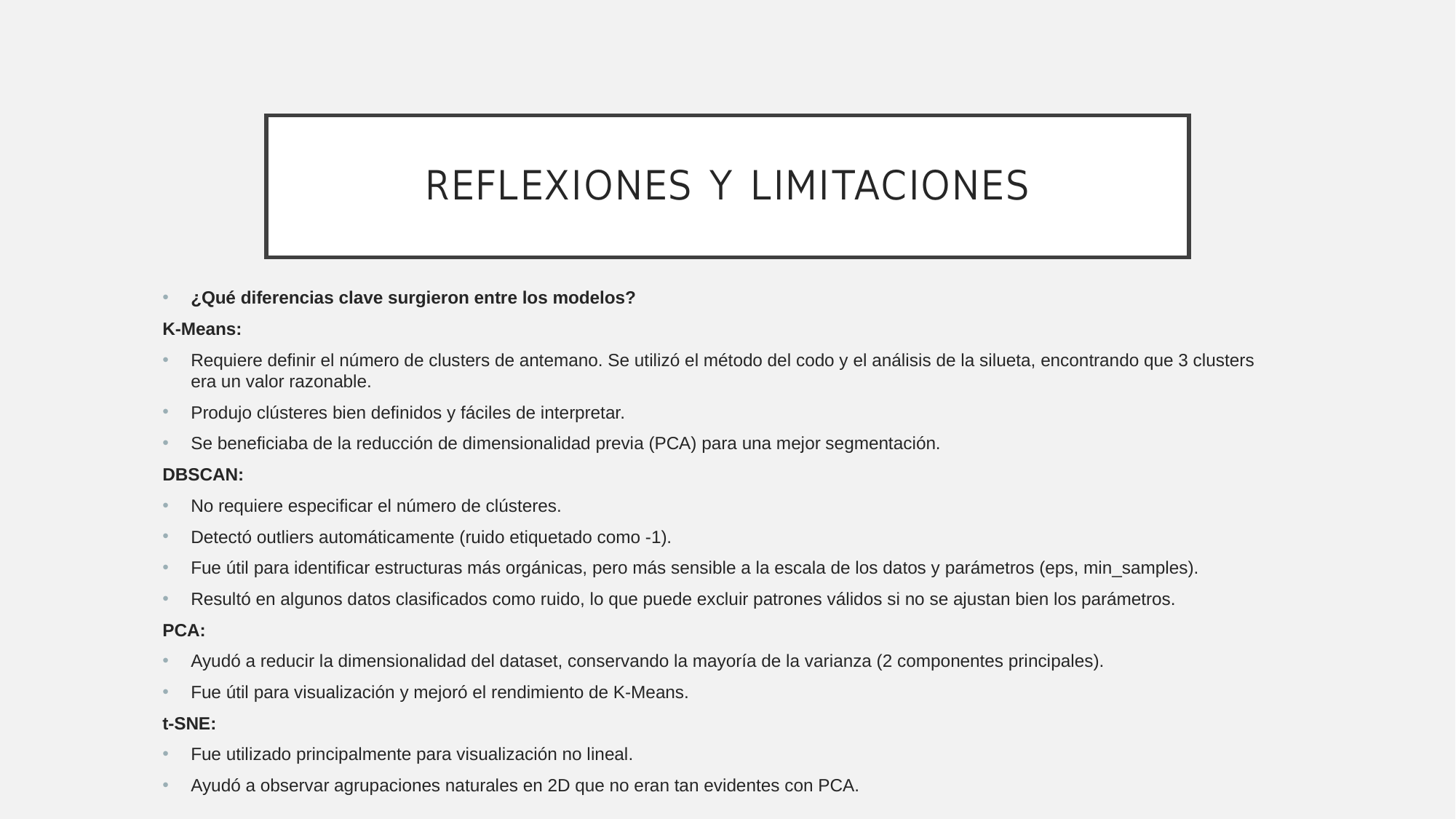

# Reflexiones y Limitaciones
¿Qué diferencias clave surgieron entre los modelos?
K-Means:
Requiere definir el número de clusters de antemano. Se utilizó el método del codo y el análisis de la silueta, encontrando que 3 clusters era un valor razonable.
Produjo clústeres bien definidos y fáciles de interpretar.
Se beneficiaba de la reducción de dimensionalidad previa (PCA) para una mejor segmentación.
DBSCAN:
No requiere especificar el número de clústeres.
Detectó outliers automáticamente (ruido etiquetado como -1).
Fue útil para identificar estructuras más orgánicas, pero más sensible a la escala de los datos y parámetros (eps, min_samples).
Resultó en algunos datos clasificados como ruido, lo que puede excluir patrones válidos si no se ajustan bien los parámetros.
PCA:
Ayudó a reducir la dimensionalidad del dataset, conservando la mayoría de la varianza (2 componentes principales).
Fue útil para visualización y mejoró el rendimiento de K-Means.
t-SNE:
Fue utilizado principalmente para visualización no lineal.
Ayudó a observar agrupaciones naturales en 2D que no eran tan evidentes con PCA.